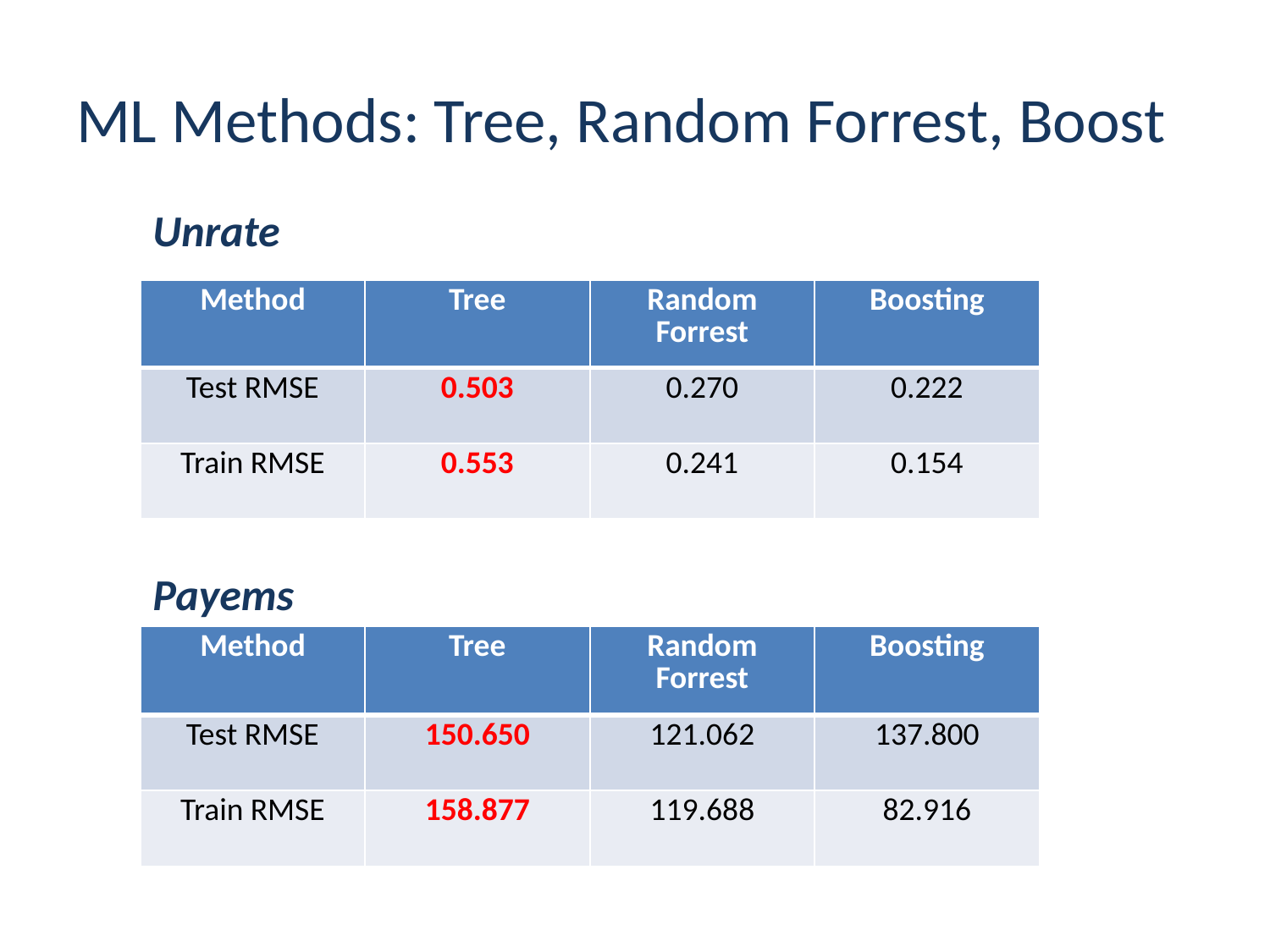

# ML Methods: Tree, Random Forrest, Boost
Unrate
| Method | Tree | Random Forrest | Boosting |
| --- | --- | --- | --- |
| Test RMSE | 0.503 | 0.270 | 0.222 |
| Train RMSE | 0.553 | 0.241 | 0.154 |
Payems
| Method | Tree | Random Forrest | Boosting |
| --- | --- | --- | --- |
| Test RMSE | 150.650 | 121.062 | 137.800 |
| Train RMSE | 158.877 | 119.688 | 82.916 |